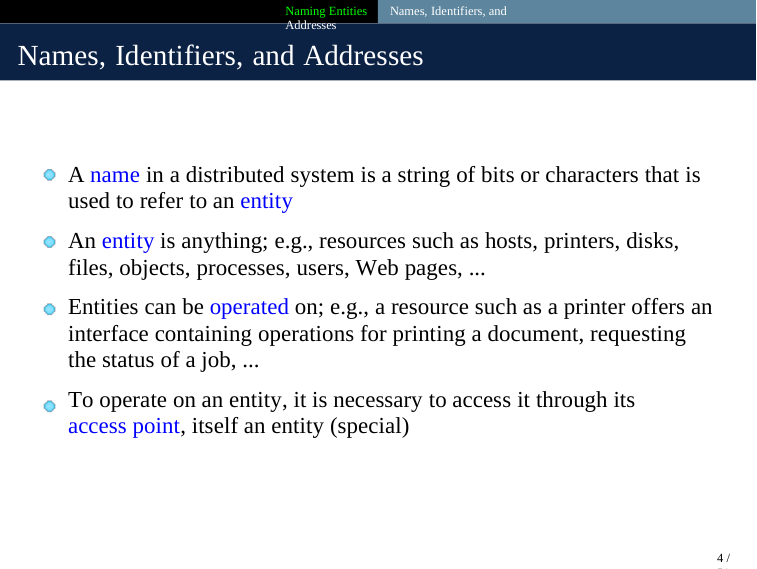

Naming Entities       Names, Identifiers, and Addresses

Names, Identifiers, and Addresses
A name in a distributed system is a string of bits or characters that is
used to refer to an entity
An entity is anything; e.g., resources such as hosts, printers, disks, files, objects, processes, users, Web pages, ...
Entities can be operated on; e.g., a resource such as a printer offers an interface containing operations for printing a document, requesting the status of a job, ...
To operate on an entity, it is necessary to access it through its access point, itself an entity (special)
4 / 51